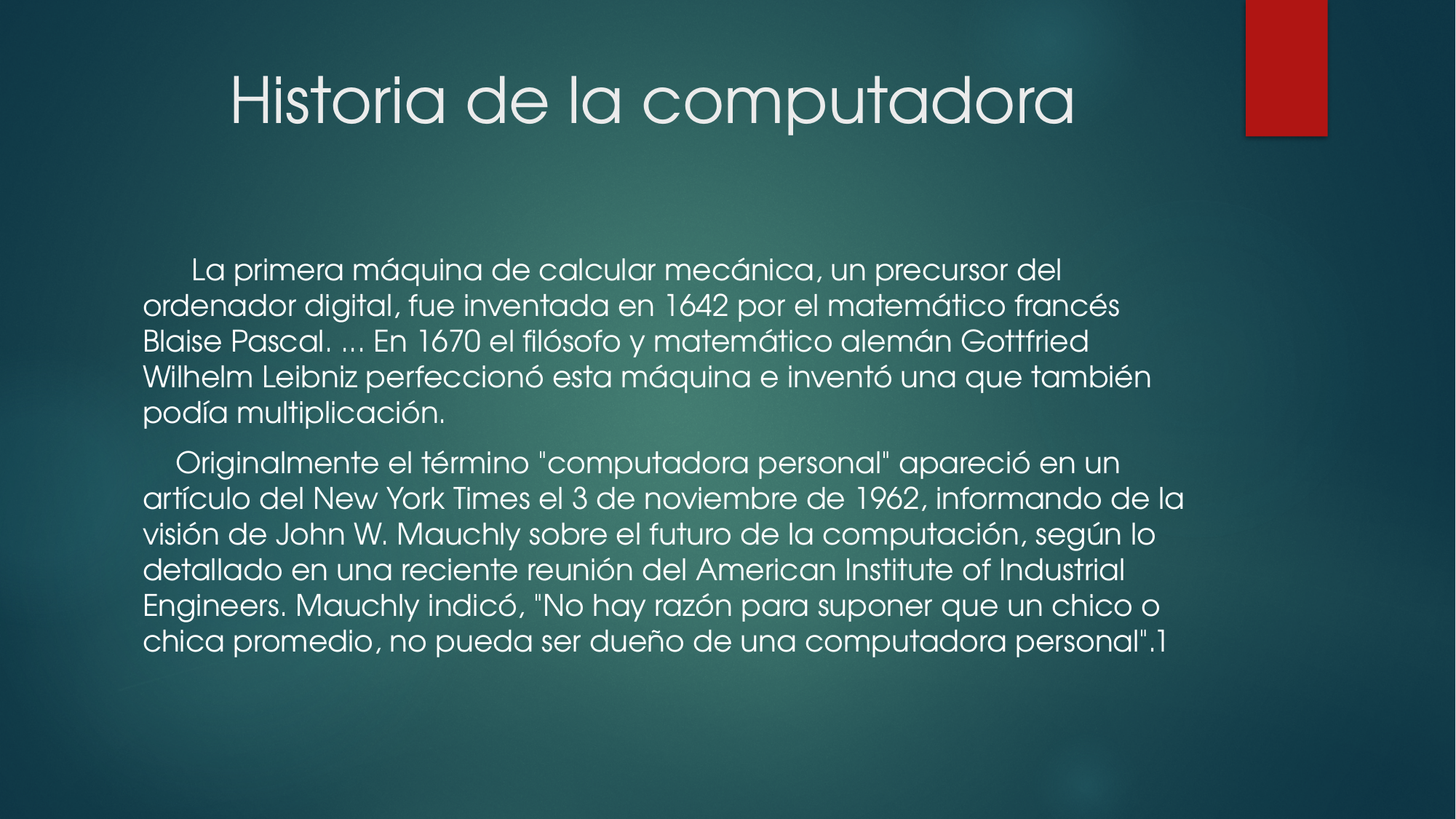

# Historia de la computadora
      La primera máquina de calcular mecánica, un precursor del   ordenador digital, fue inventada en 1642 por el matemático francés Blaise Pascal. ... En 1670 el filósofo y matemático alemán Gottfried Wilhelm Leibniz perfeccionó esta máquina e inventó una que también podía multiplicación.
    Originalmente el término "computadora personal" apareció en un artículo del New York Times el 3 de noviembre de 1962, informando de la visión de John W. Mauchly sobre el futuro de la computación, según lo detallado en una reciente reunión del American Institute of Industrial Engineers. Mauchly indicó, "No hay razón para suponer que un chico o chica promedio, no pueda ser dueño de una computadora personal".1